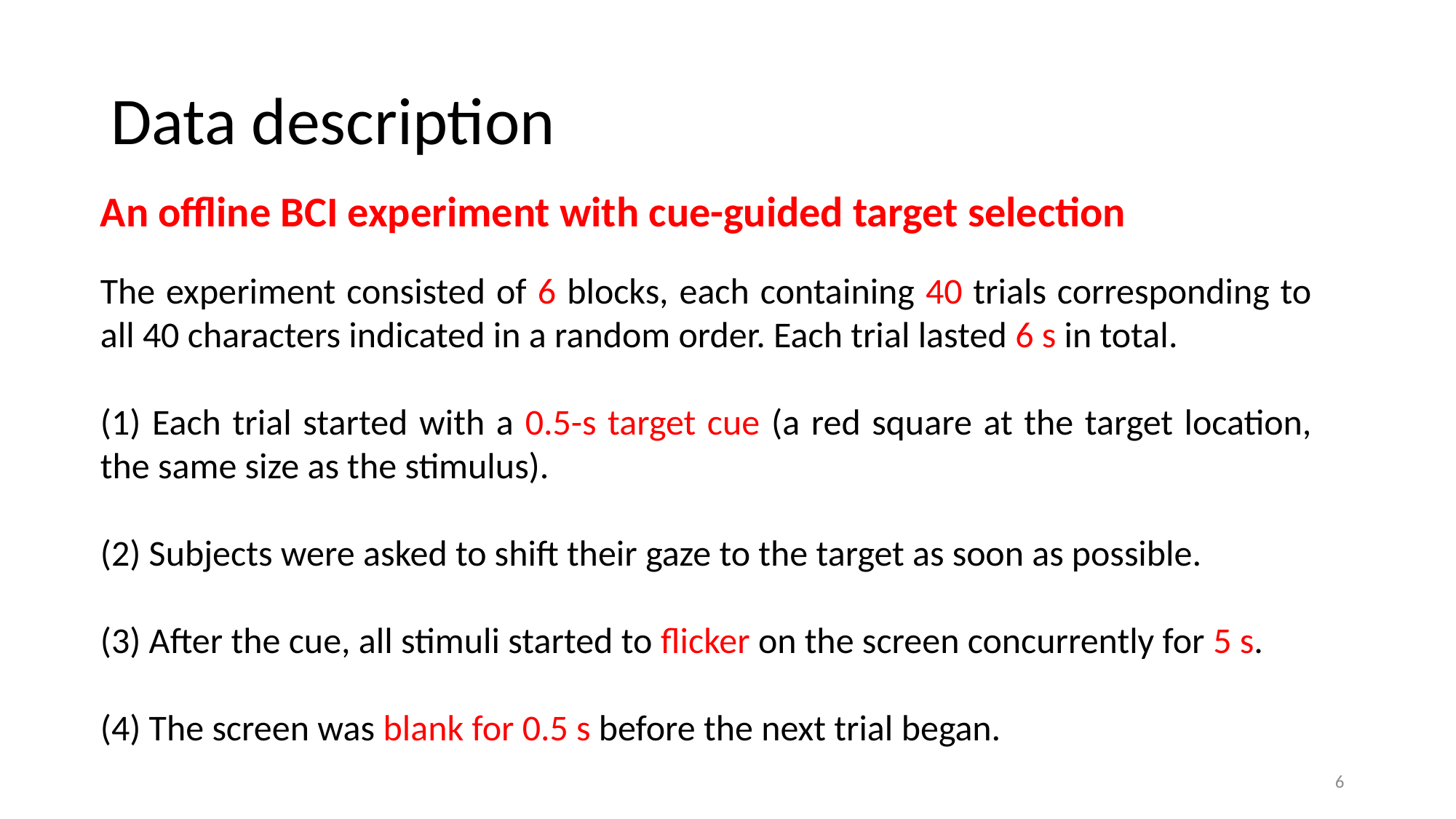

# Data description
An offline BCI experiment with cue-guided target selection

The experiment consisted of 6 blocks, each containing 40 trials corresponding to all 40 characters indicated in a random order. Each trial lasted 6 s in total.

(1) Each trial started with a 0.5-s target cue (a red square at the target location, the same size as the stimulus).

(2) Subjects were asked to shift their gaze to the target as soon as possible.

(3) After the cue, all stimuli started to flicker on the screen concurrently for 5 s.

(4) The screen was blank for 0.5 s before the next trial began.
6